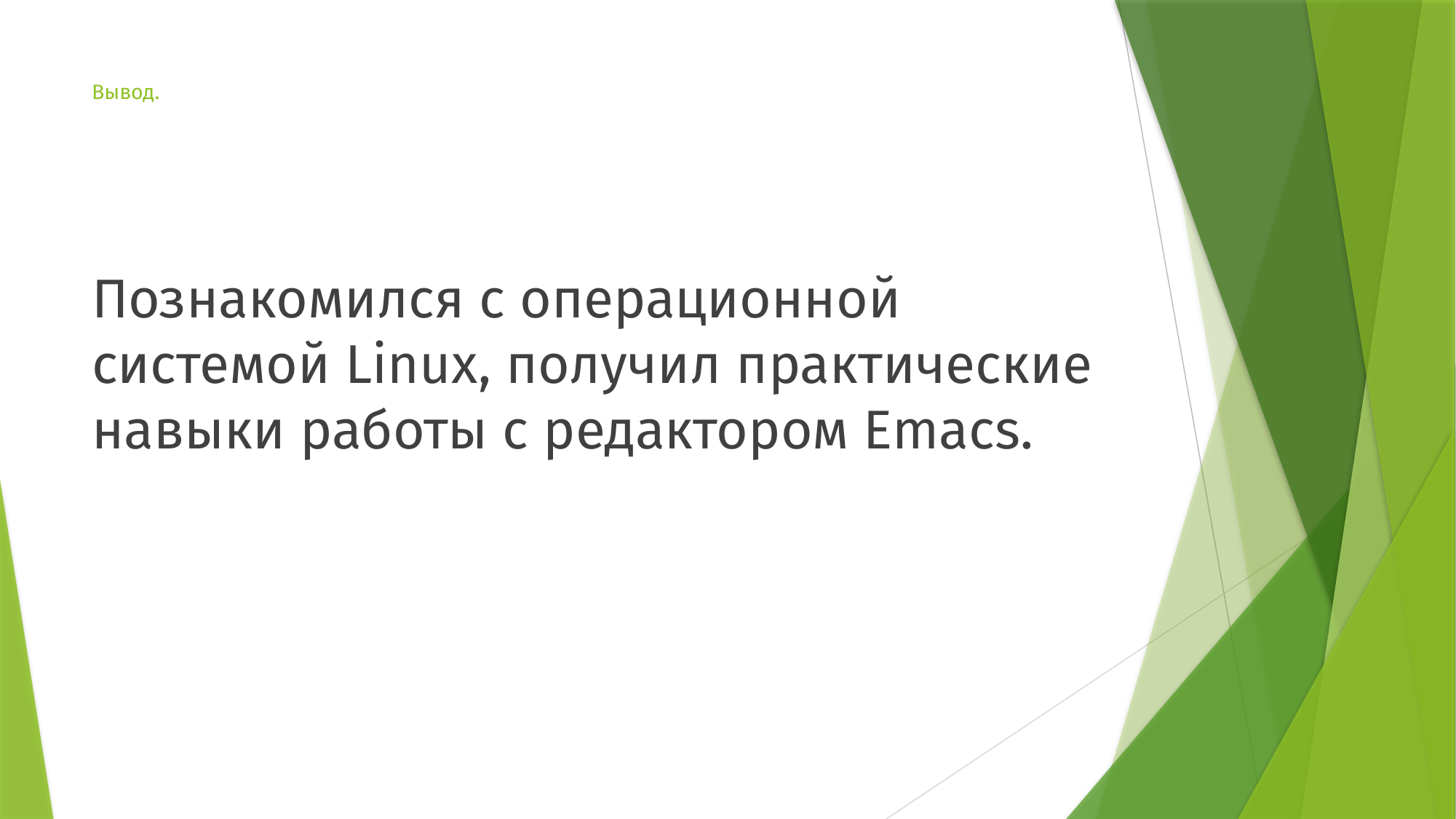

# Вывод.
Познакомился с операционной системой Linux, получил практические навыки работы с редактором Emacs.